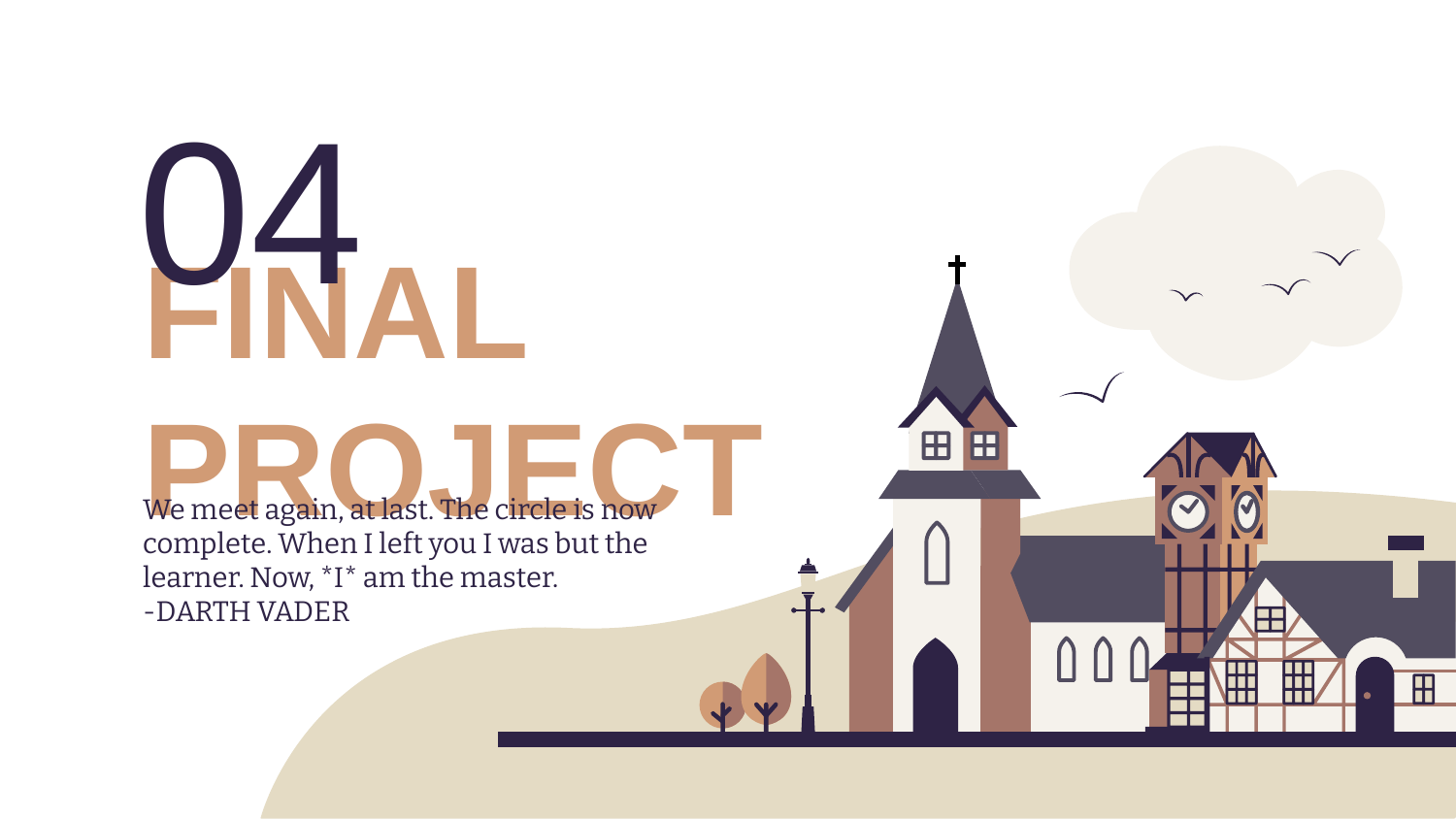

04

# FINAL PROJECT

We meet again, at last. The circle is now complete. When I left you I was but the learner. Now, *I* am the master.
-DARTH VADER